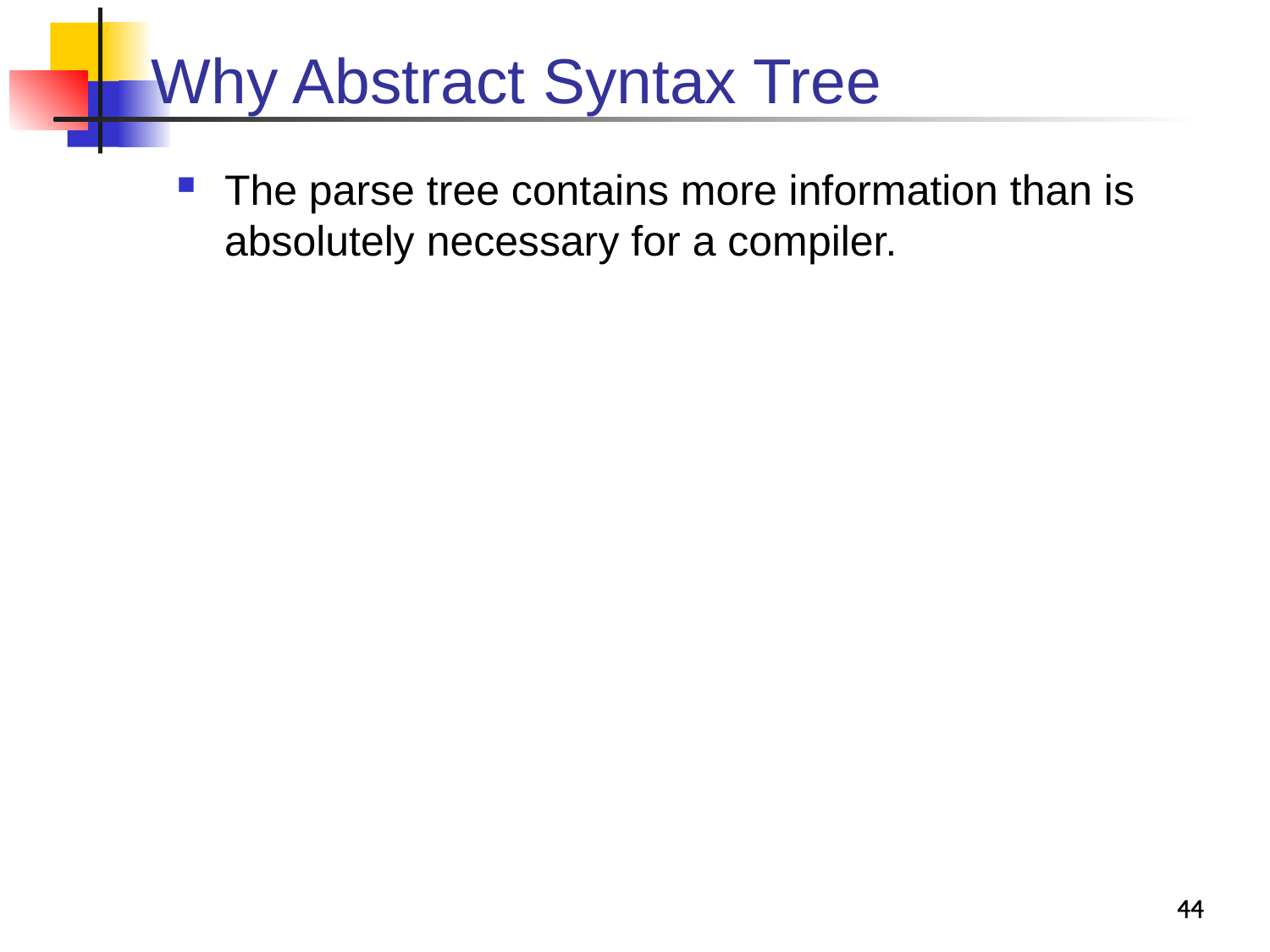

# Why Abstract Syntax Tree
The parse tree contains more information than is absolutely necessary for a compiler.

44